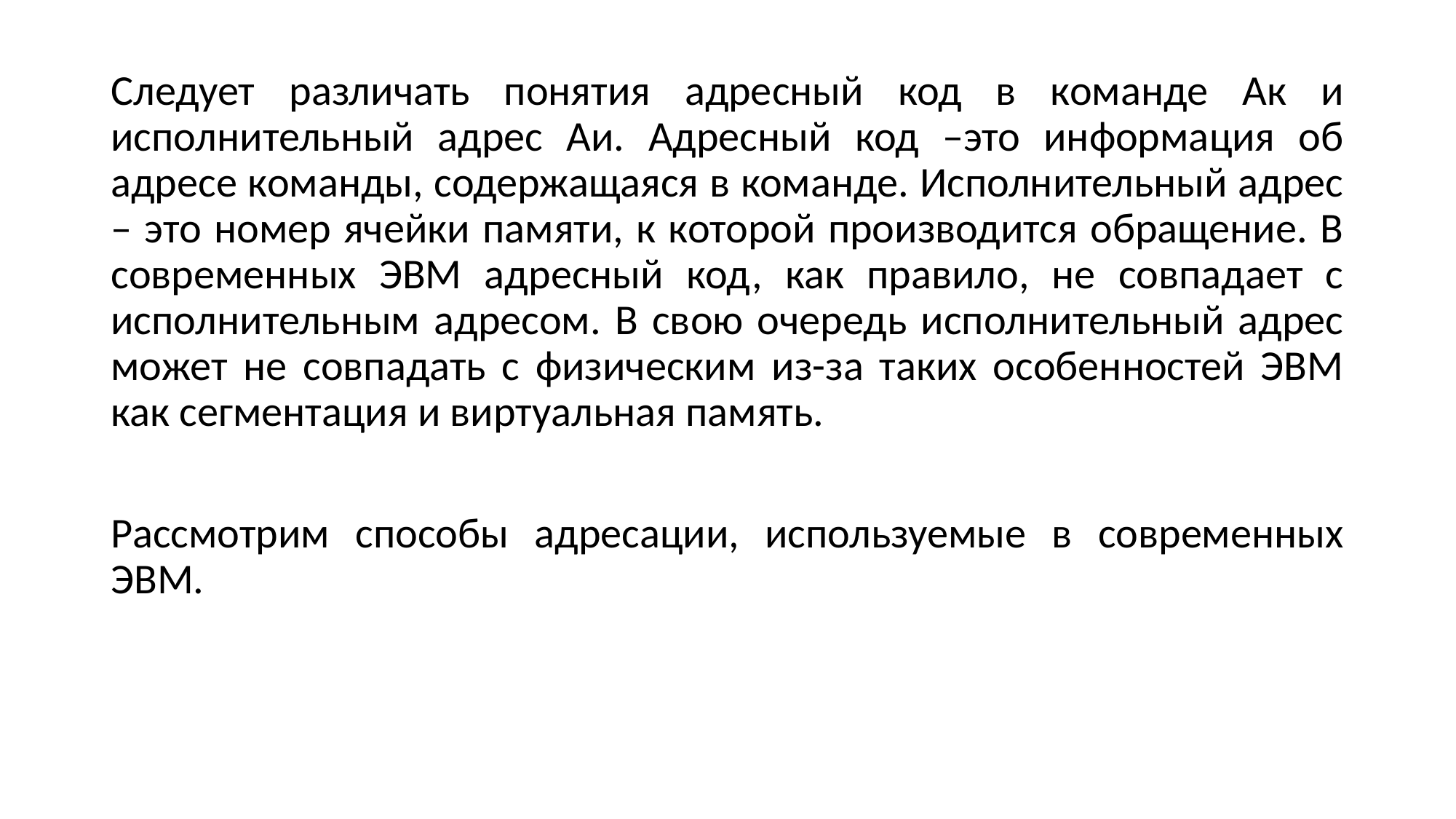

Следует различать понятия адресный код в команде Ак и исполнительный адрес Аи. Адресный код –это информация об адресе команды, содержащаяся в команде. Исполнительный адрес – это номер ячейки памяти, к которой производится обращение. В современных ЭВМ адресный код, как правило, не совпадает с исполнительным адресом. В свою очередь исполнительный адрес может не совпадать с физическим из-за таких особенностей ЭВМ как сегментация и виртуальная память.

Рассмотрим способы адресации, используемые в современных ЭВМ.